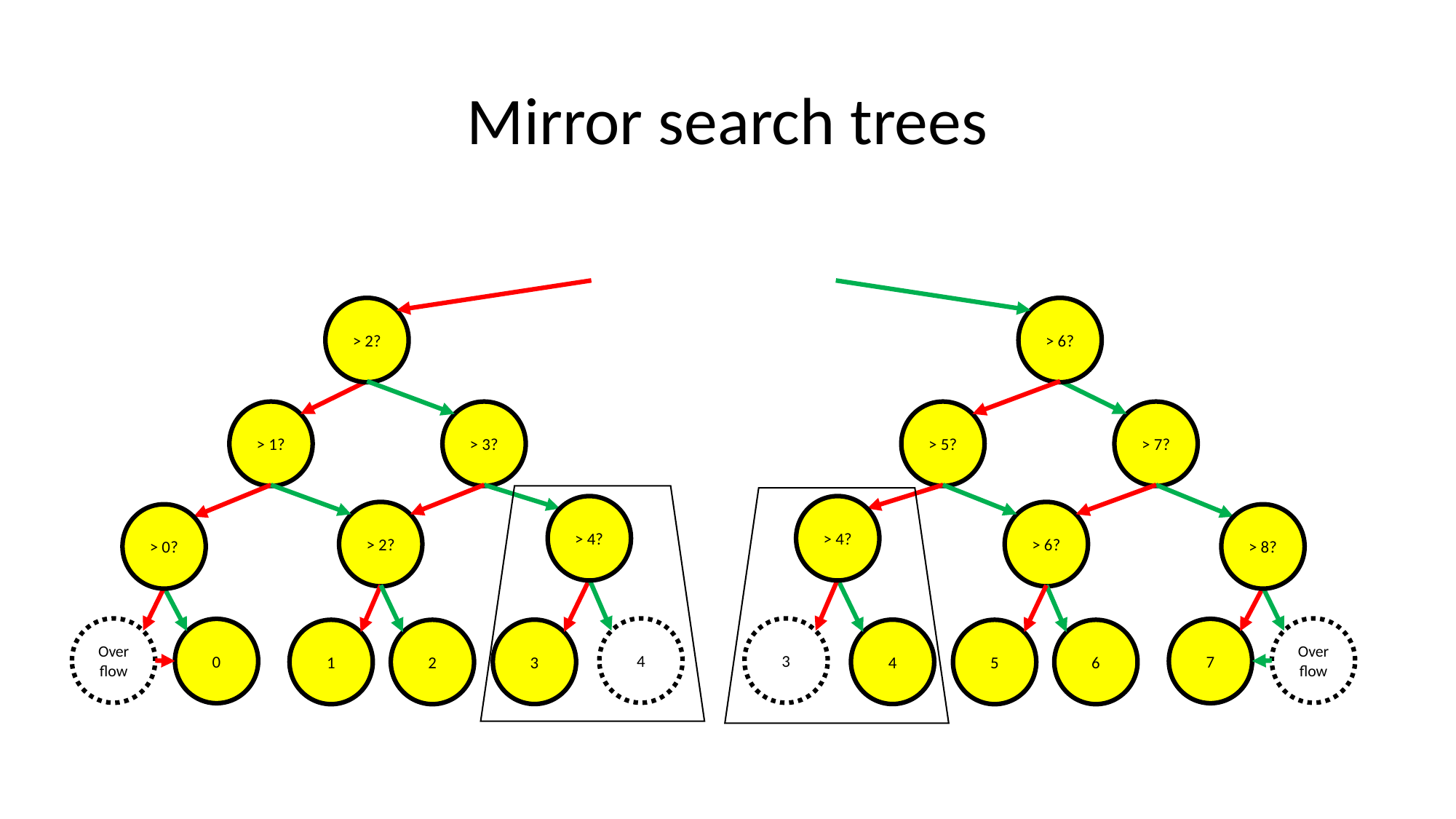

# Mirror search trees
> 2?
> 1?
> 3?
> 4?
> 2?
> 0?
4
Over
flow
0
3
2
1
> 6?
> 7?
> 5?
> 4?
> 6?
> 8?
3
Over
flow
7
4
5
6